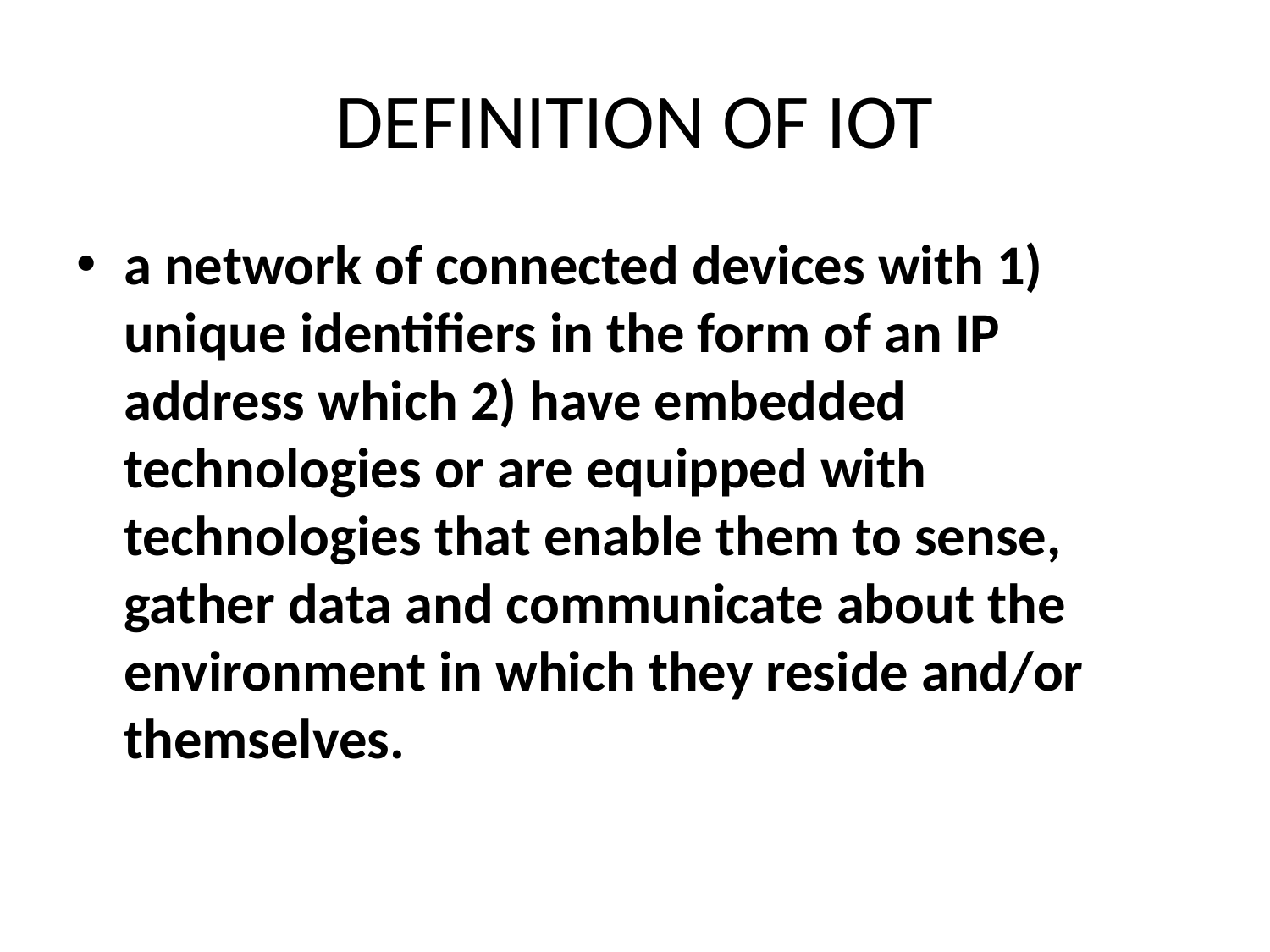

# DEFINITION OF IOT
a network of connected devices with 1) unique identifiers in the form of an IP address which 2) have embedded technologies or are equipped with technologies that enable them to sense, gather data and communicate about the environment in which they reside and/or themselves.